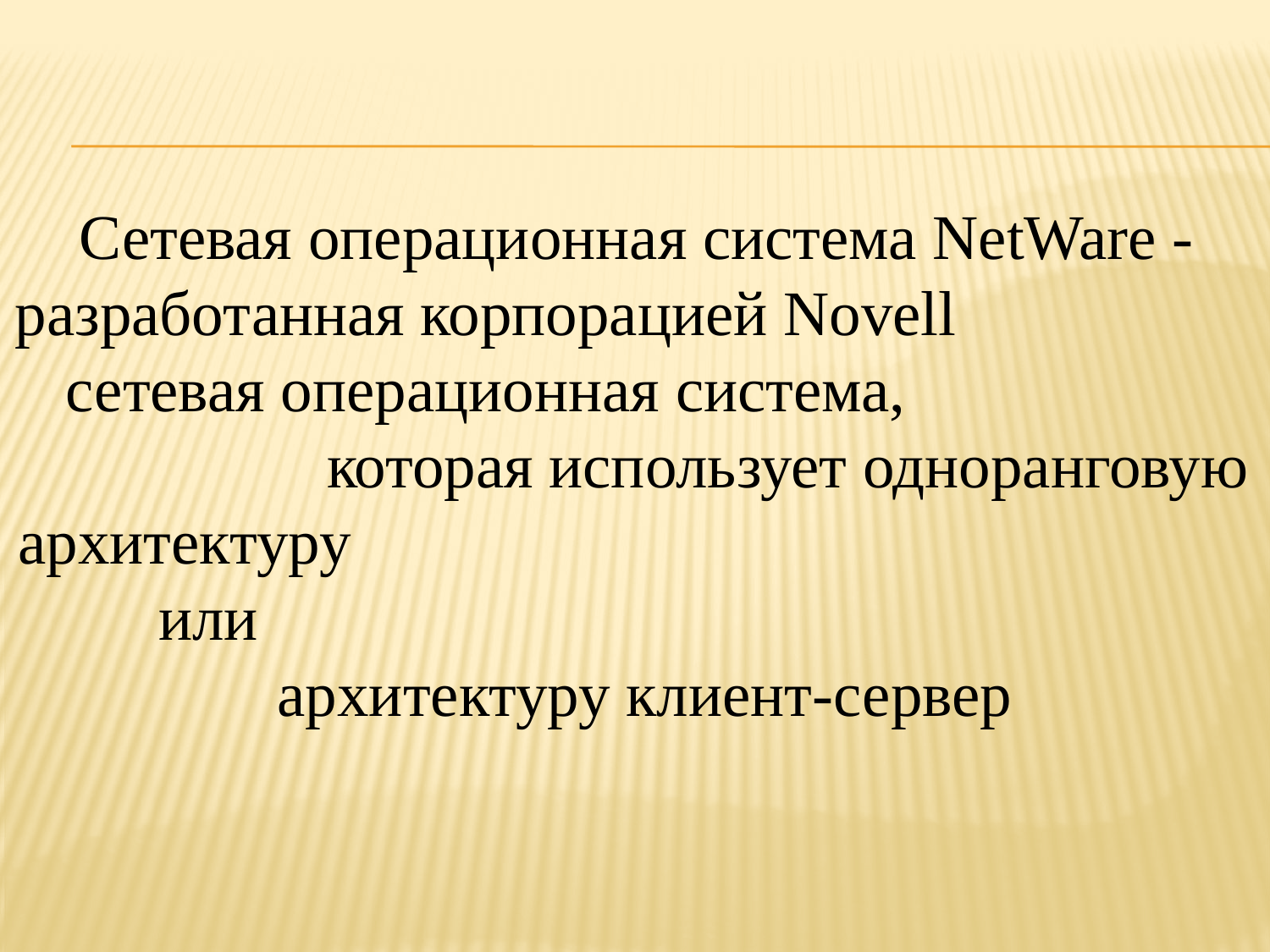

Сетевая операционная система NetWare - разработанная корпорацией Novell                       сетевая операционная система,                                          которая использует одноранговую архитектуру                                                                   или                                                                 архитектуру клиент-сервер